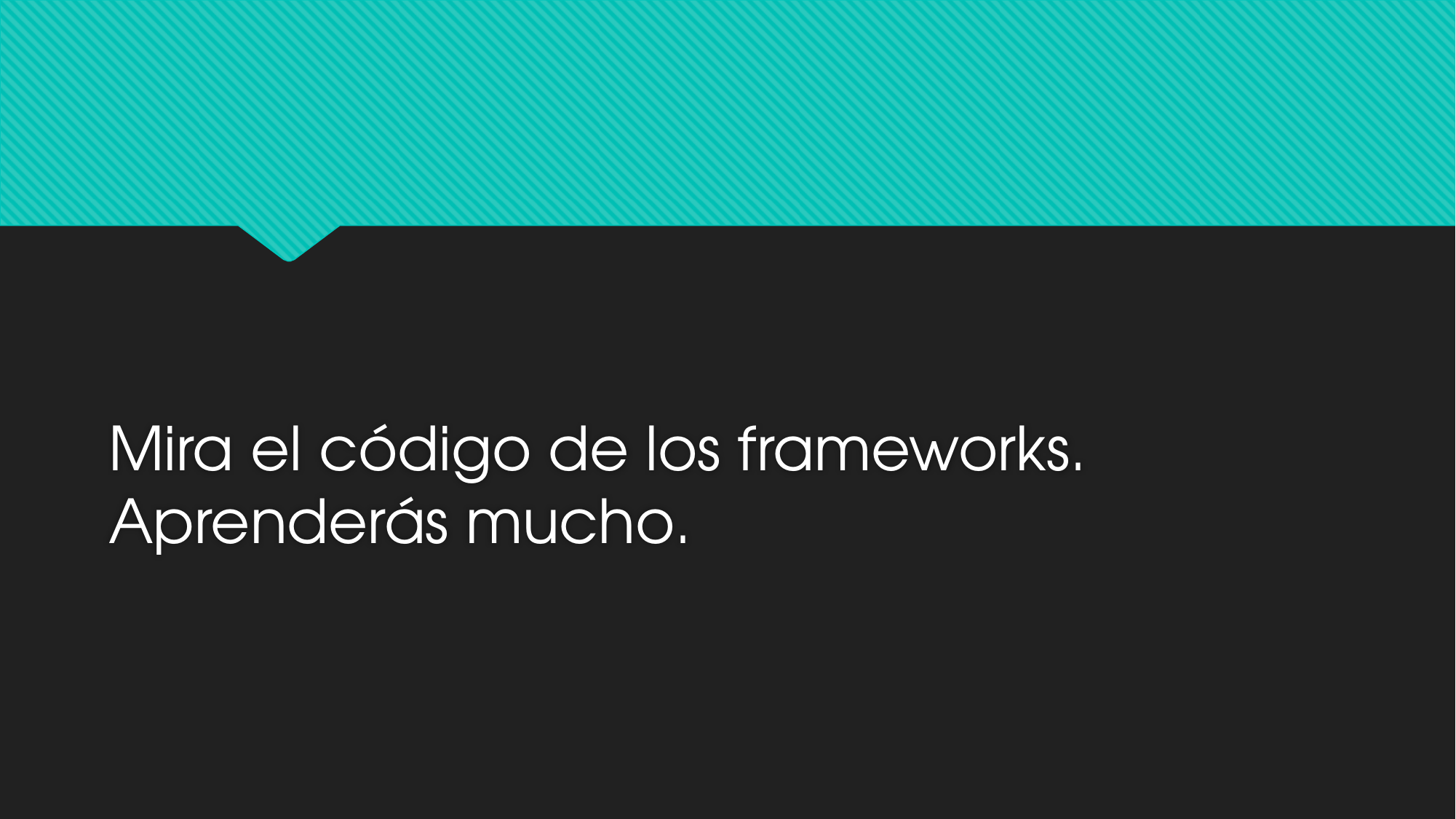

Mira el código de los frameworks. Aprenderás mucho.